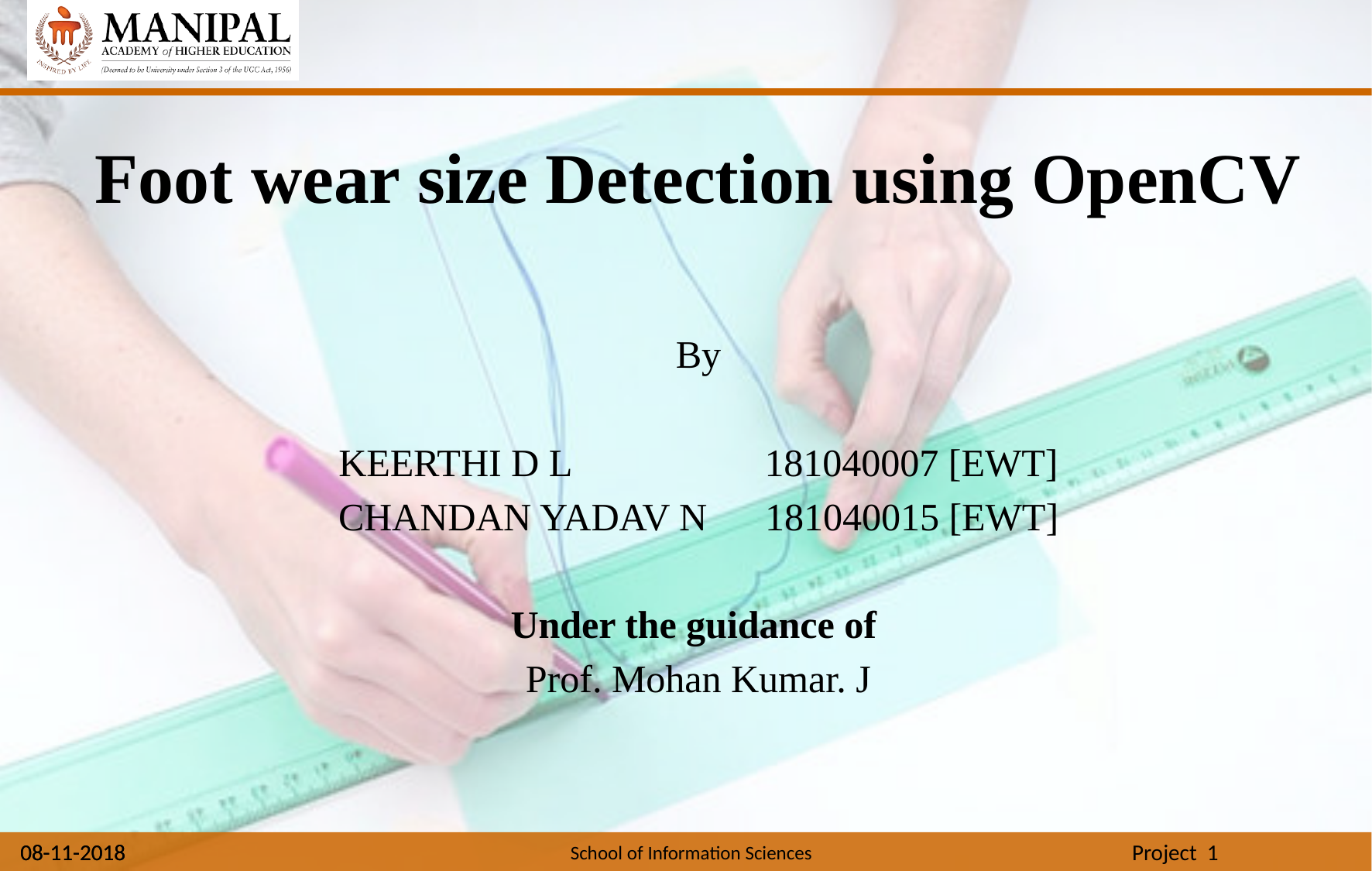

Foot wear size Detection using OpenCV
By

KEERTHI D L                    181040007 [EWT]
CHANDAN YADAV N      181040015 [EWT]

Under the guidance of
Prof. Mohan Kumar. J